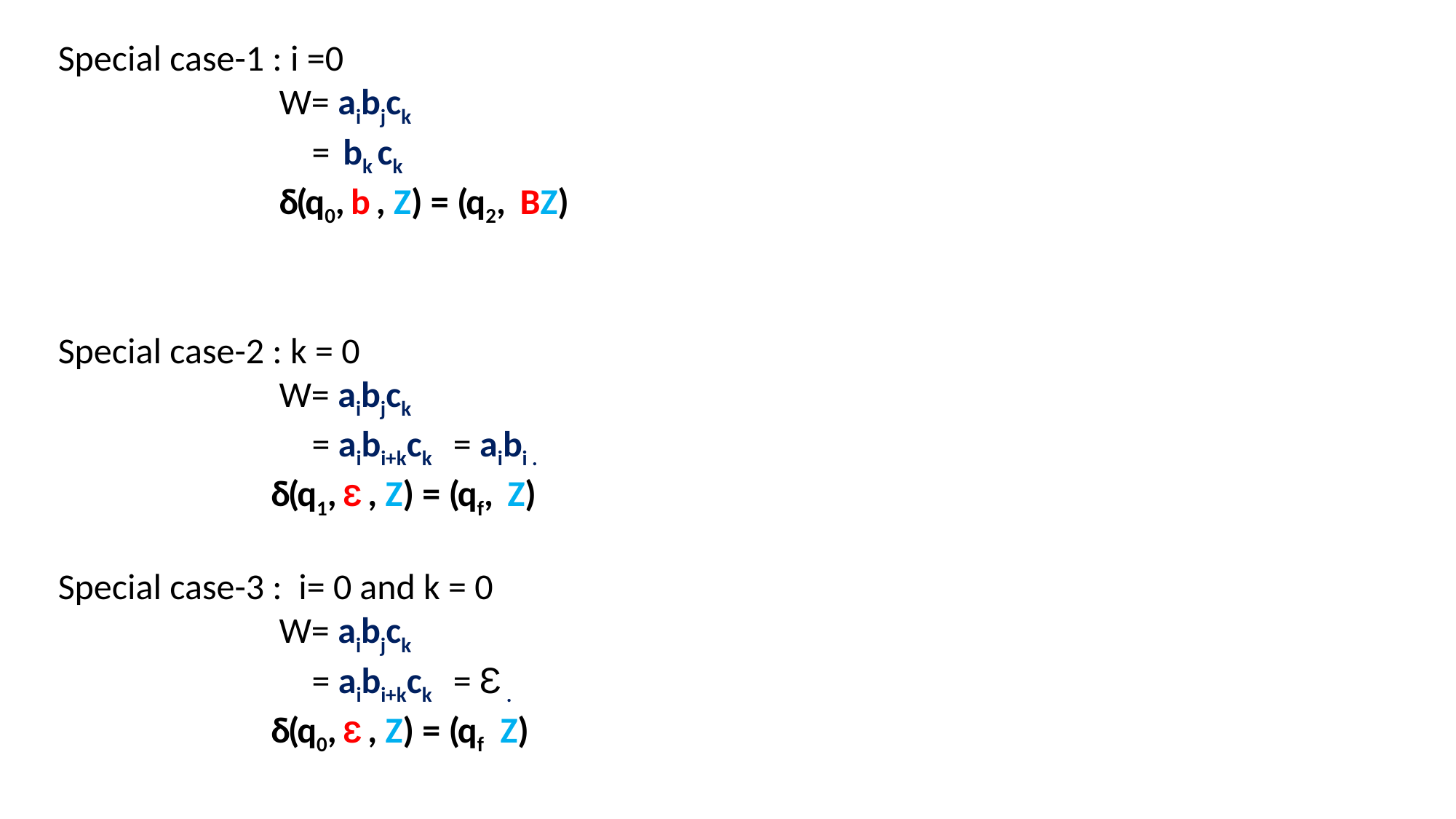

Special case-1 : i =0
                           W= aibjck
                               =  bk ck
                                     δ(q0, b , Z) = (q2,  BZ)

Special case-2 : k = 0
                           W= aibjck
                               = aibi+kck   = aibi .
                          δ(q1, Ԑ , Z) = (qf,  Z)

Special case-3 :  i= 0 and k = 0
                           W= aibjck
                               = aibi+kck   = Ԑ .
                          δ(q0, Ԑ , Z) = (qf  Z)